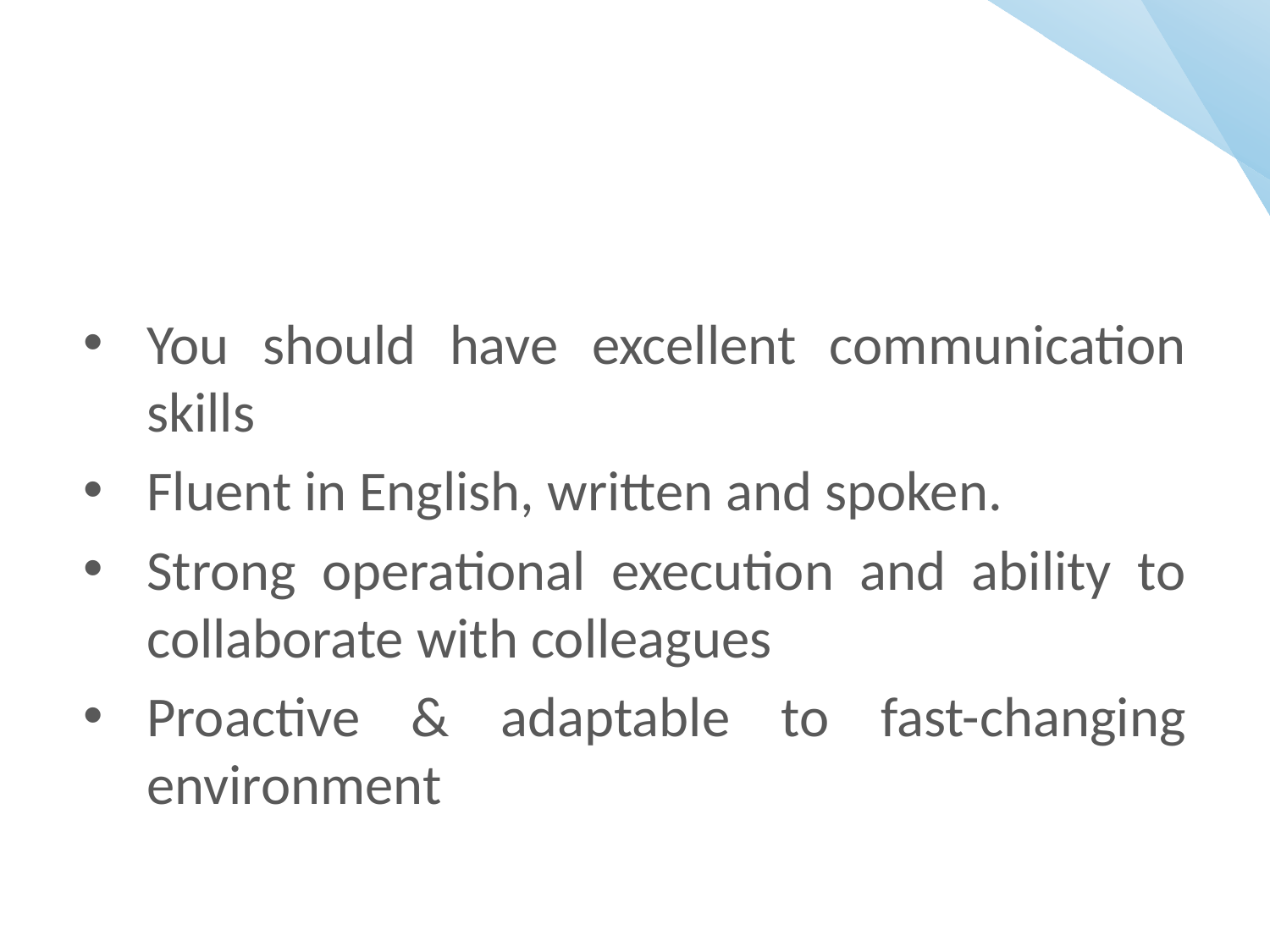

# Individual Skills
You should have excellent communication skills
Fluent in English, written and spoken.
Strong operational execution and ability to collaborate with colleagues
Proactive & adaptable to fast-changing environment